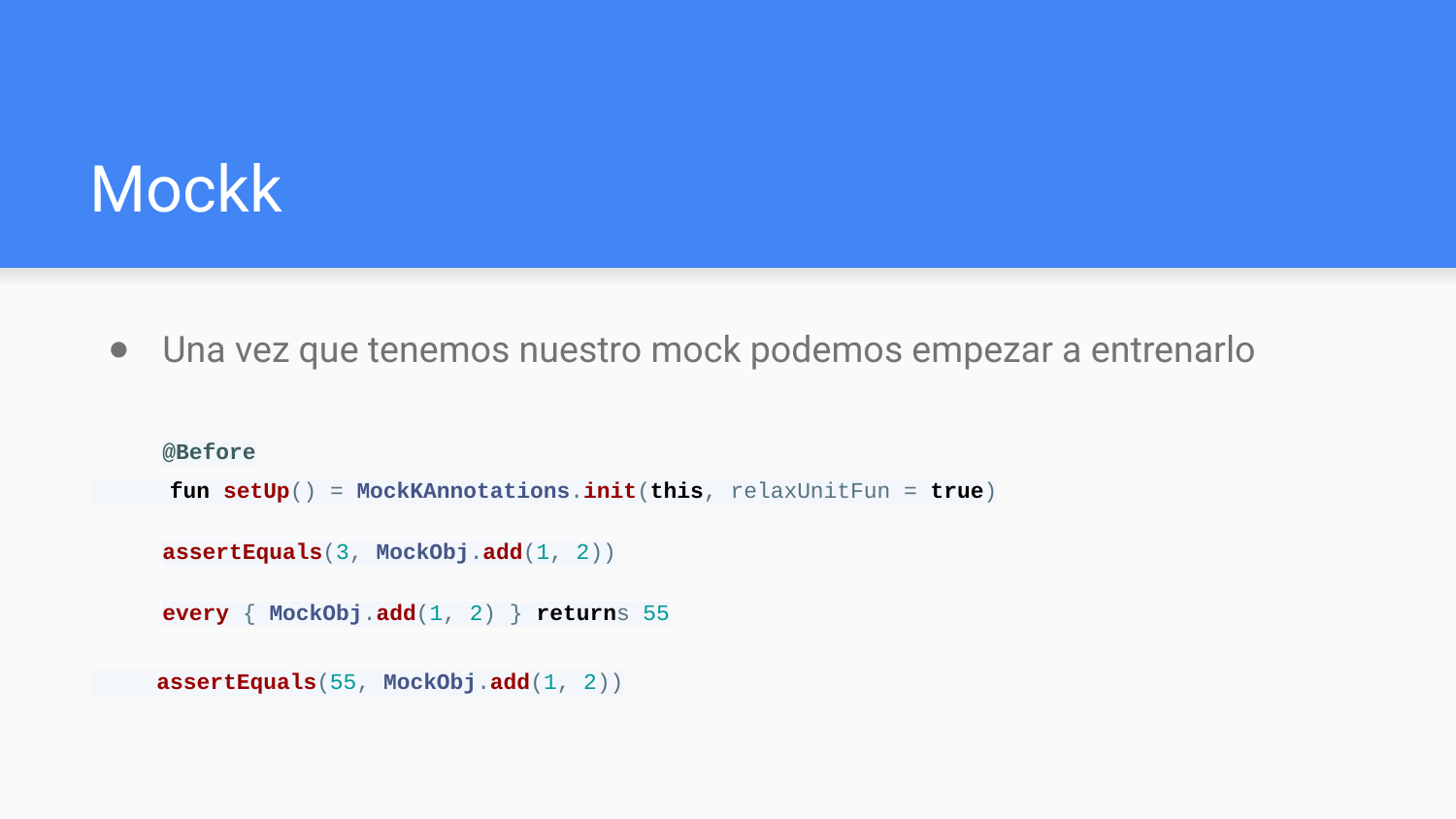

# Mockk
Una vez que tenemos nuestro mock podemos empezar a entrenarlo

@Before
      fun setUp() = MockKAnnotations.init(this, relaxUnitFun = true)

assertEquals(3, MockObj.add(1, 2))

every { MockObj.add(1, 2) } returns 55

     assertEquals(55, MockObj.add(1, 2))